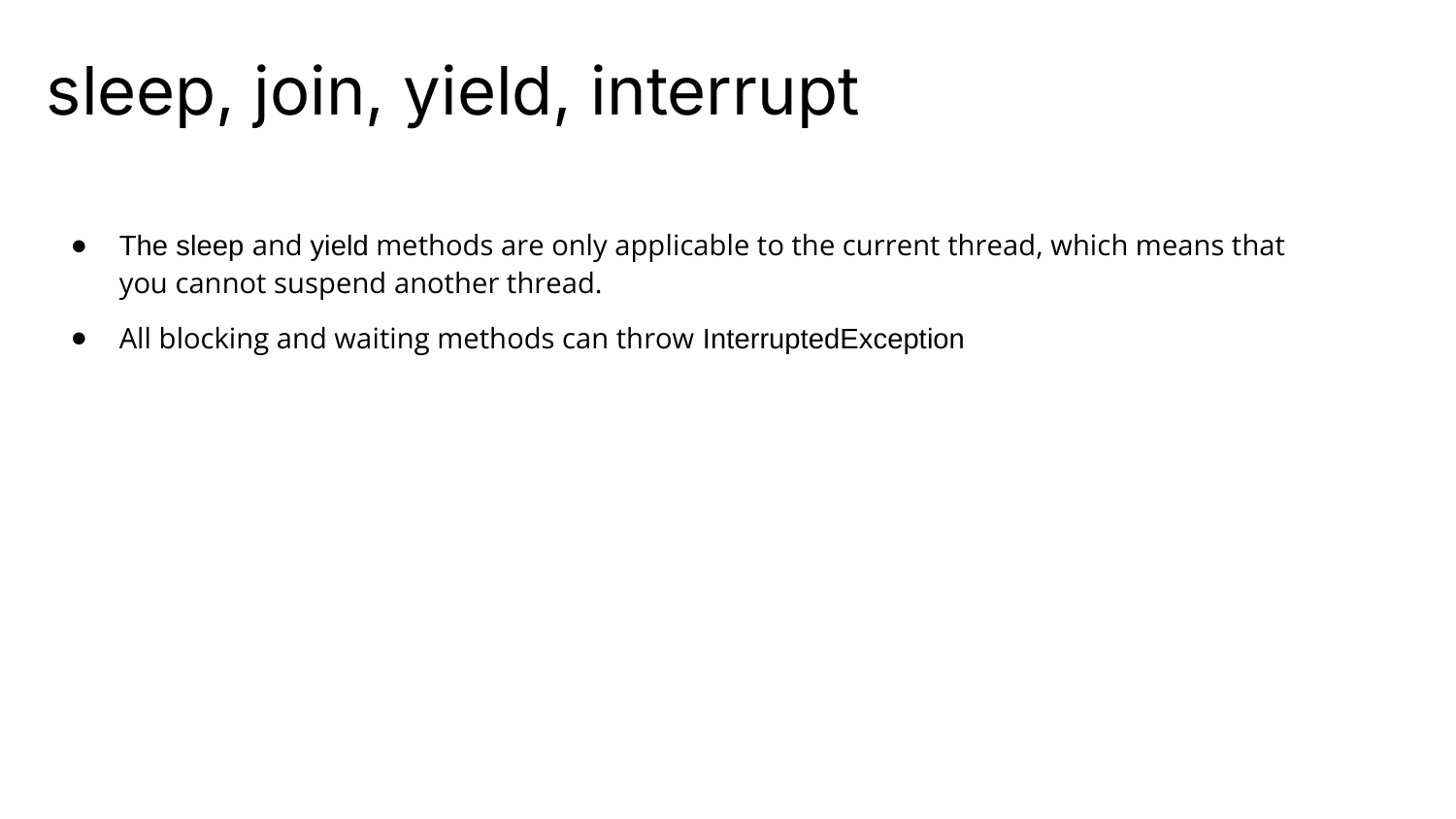

# sleep, join, yield, interrupt
The sleep and yield methods are only applicable to the current thread, which means that you cannot suspend another thread.
All blocking and waiting methods can throw InterruptedException